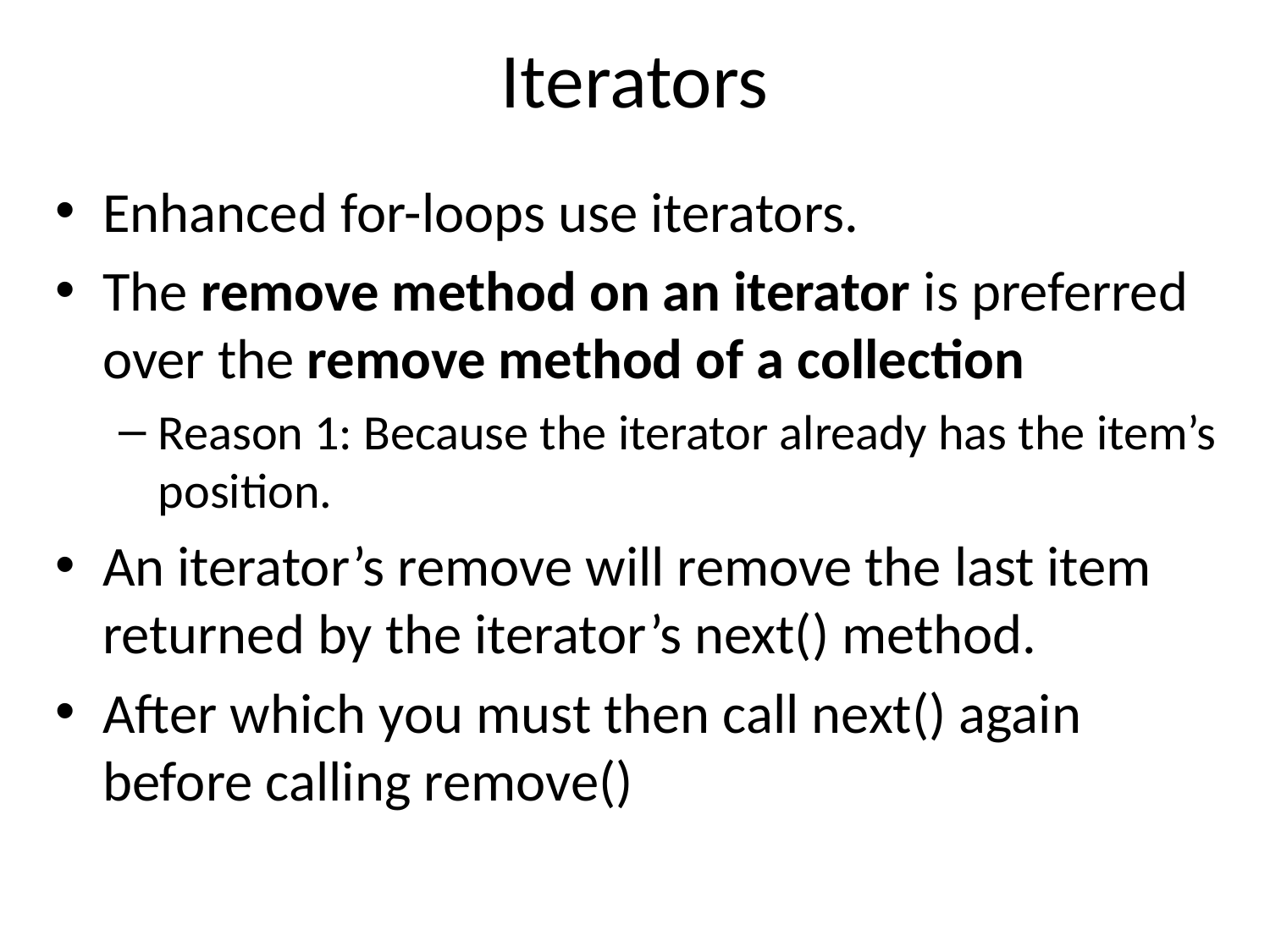

# Iterators
Enhanced for-loops use iterators.
The remove method on an iterator is preferred over the remove method of a collection
Reason 1: Because the iterator already has the item’s position.
An iterator’s remove will remove the last item returned by the iterator’s next() method.
After which you must then call next() again before calling remove()